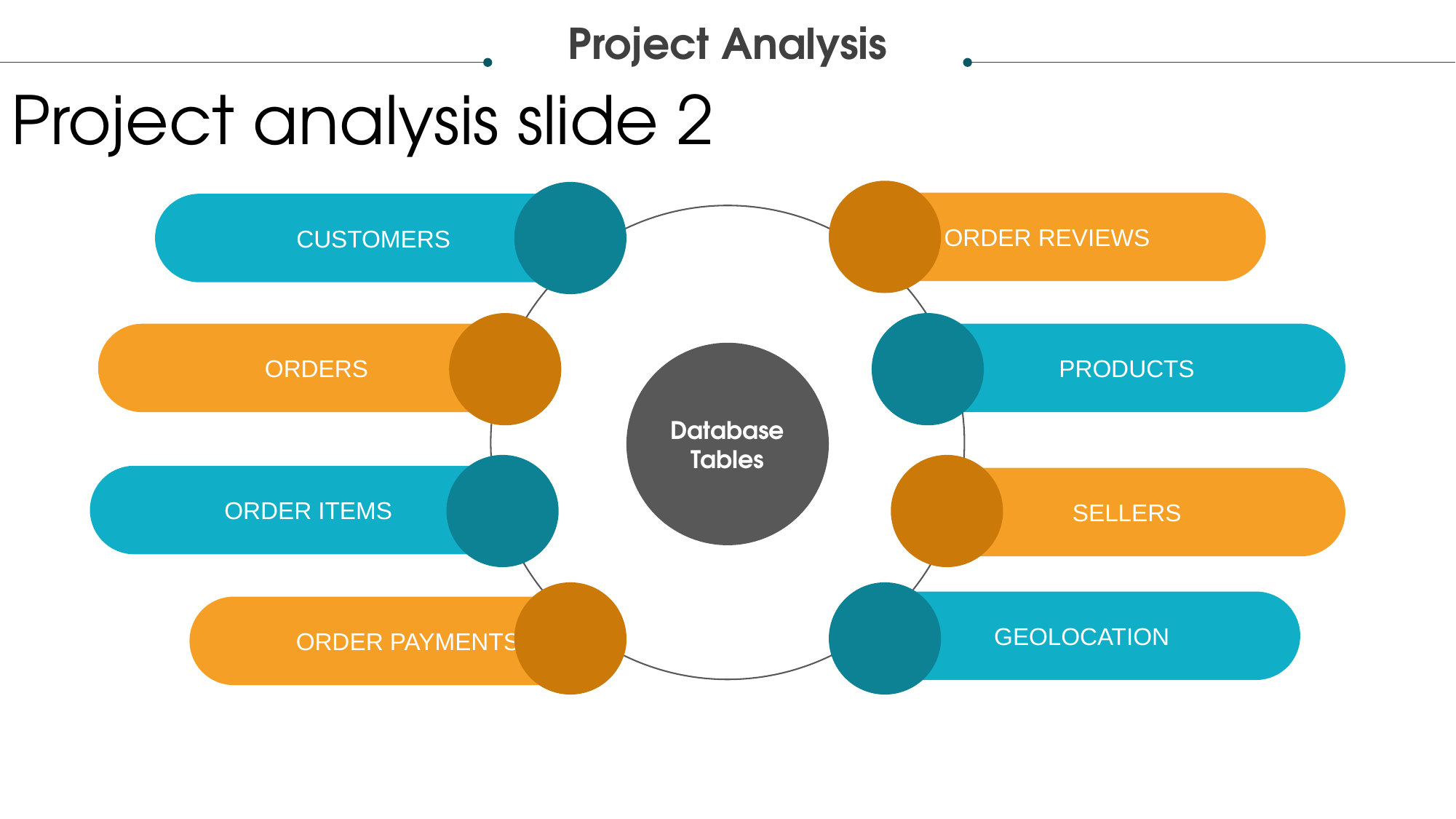

Project Analysis
Project analysis slide 2

ORDER REVIEWS
CUSTOMERS

ORDERS
PRODUCTS
Database Tables

ORDER ITEMS
SELLERS

GEOLOCATION
ORDER PAYMENTS